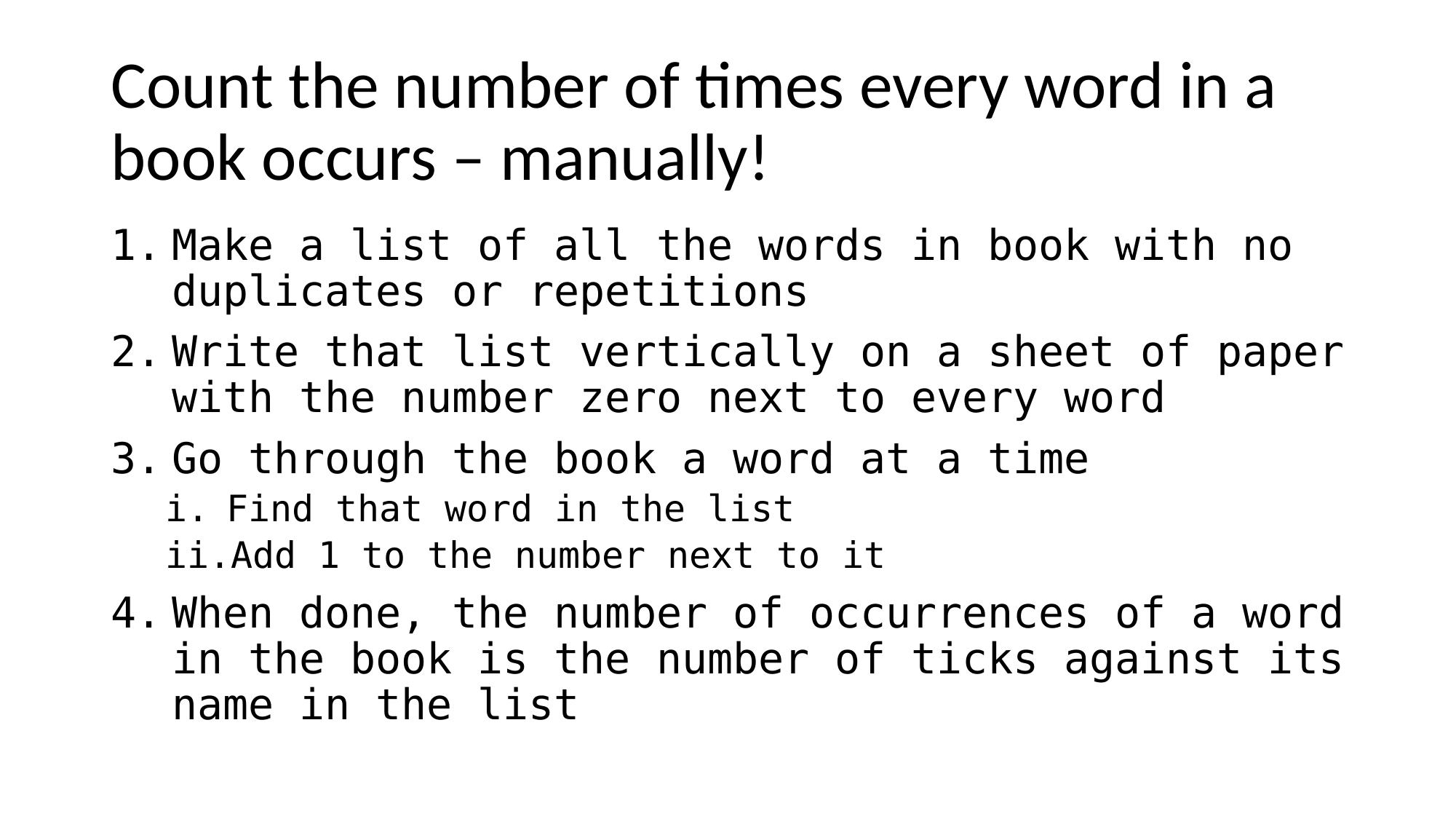

# Count the number of times every word in a book occurs – manually!
Make a list of all the words in book with no duplicates or repetitions
Write that list vertically on a sheet of paper with the number zero next to every word
Go through the book a word at a time
Find that word in the list
Add 1 to the number next to it
When done, the number of occurrences of a word in the book is the number of ticks against its name in the list